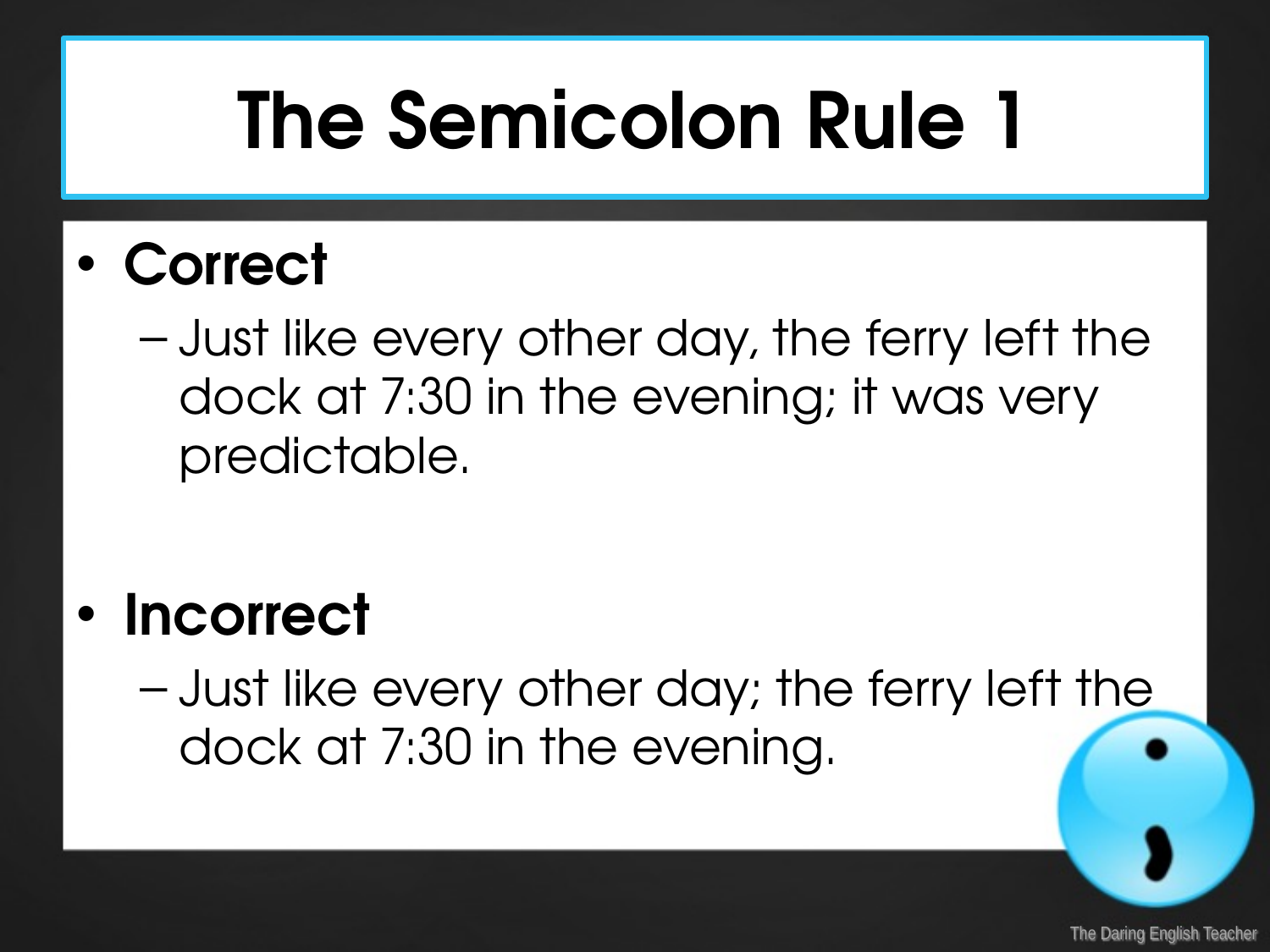

# The Semicolon Rule 1
Correct
Just like every other day, the ferry left the dock at 7:30 in the evening; it was very predictable.

Incorrect
Just like every other day; the ferry left the dock at 7:30 in the evening.